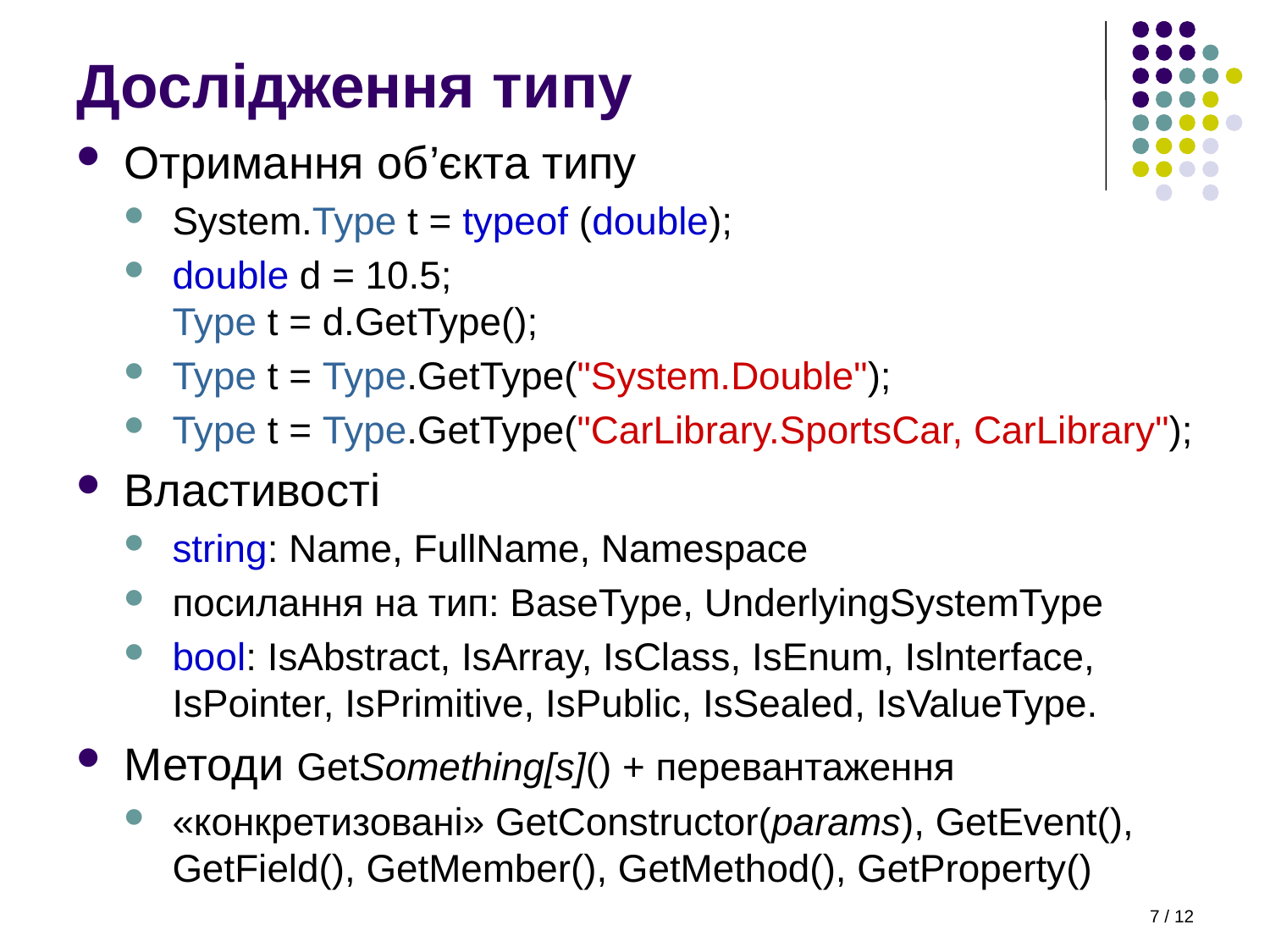

# Дослідження типу
Отримання об’єкта типу
System.Type t = typeof (double);
double d = 10.5;
Type t = d.GetType();
Type t = Type.GetType("System.Double");
Type t = Type.GetType("CarLibrary.SportsCar, CarLibrary");
Властивості
string: Name, FullName, Namespace
посилання на тип: BaseType, UnderlyingSystemType
bool: IsAbstract, IsArray, IsClass, IsEnum, Islnterface, IsPointer, IsPrimitive, IsPublic, IsSealed, IsValueType.
Методи GetSomething[s]() + перевантаження
«конкретизовані» GetConstructor(params), GetEvent(), GetField(), GetMember(), GetMethod(), GetProperty()
7 / 12